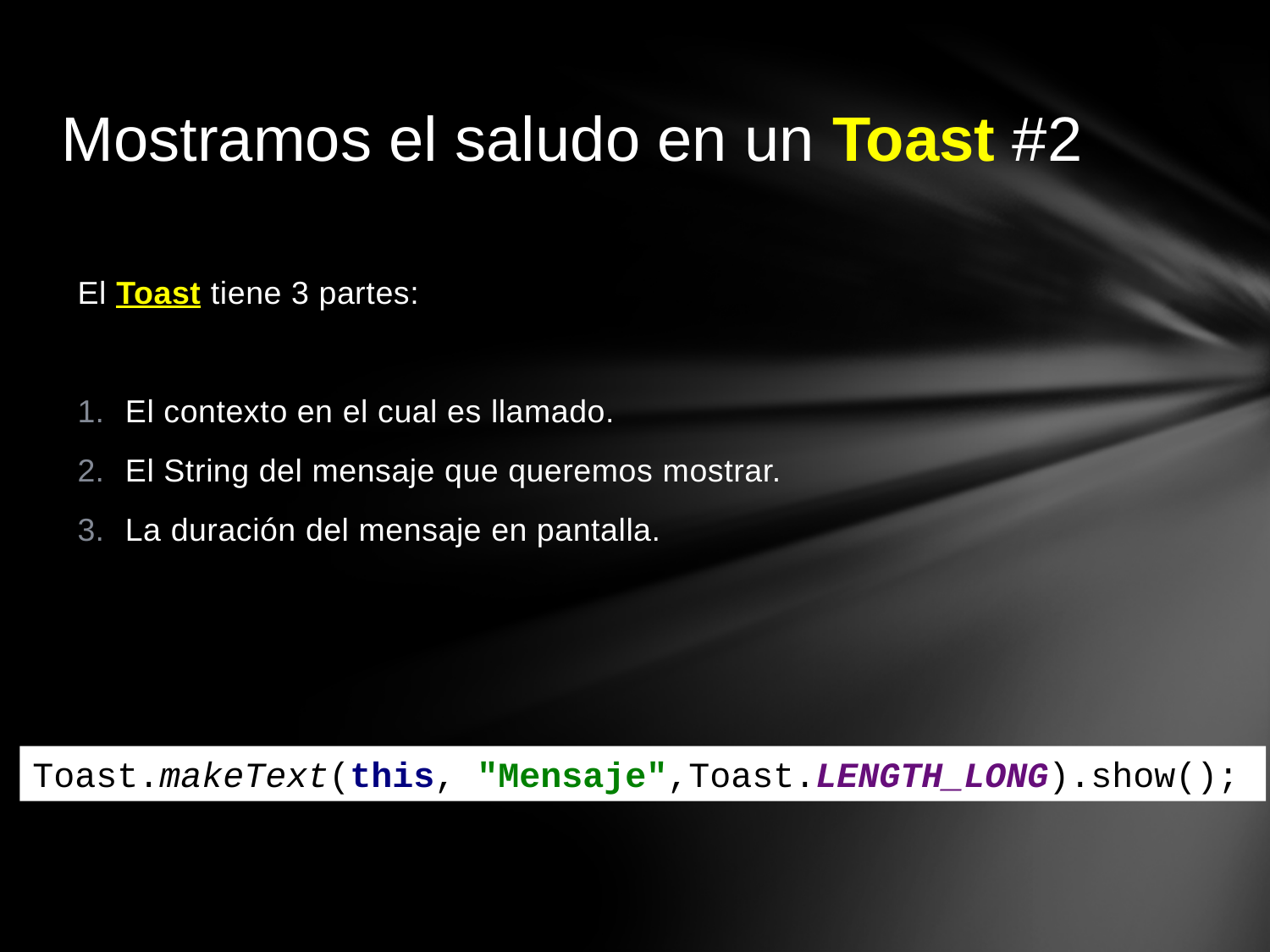

# Mostramos el saludo en un Toast #2
El Toast tiene 3 partes:

El contexto en el cual es llamado.
El String del mensaje que queremos mostrar.
La duración del mensaje en pantalla.

Toast.makeText(this, "Mensaje",Toast.LENGTH_LONG).show();